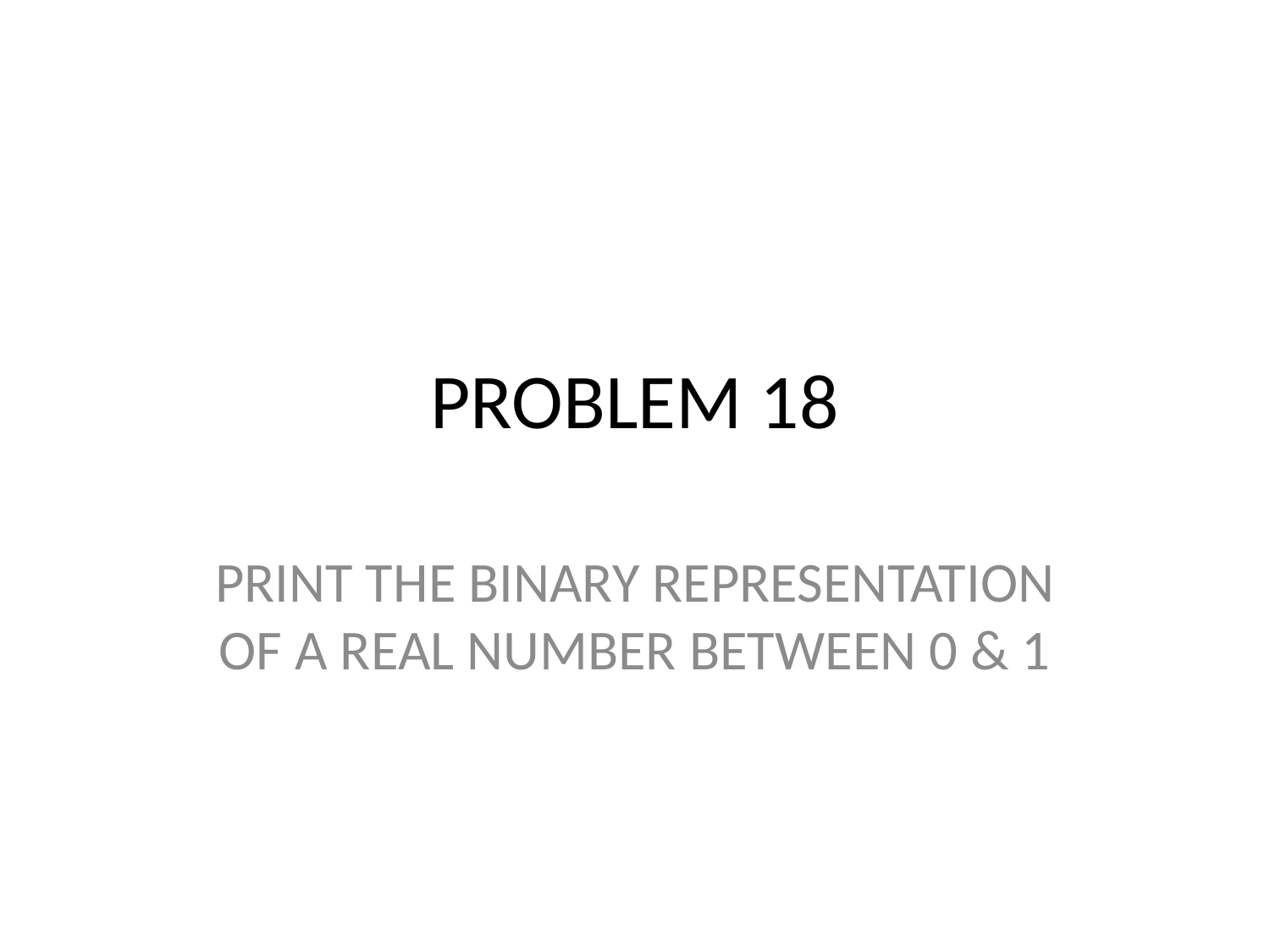

# PROBLEM 18
PRINT THE BINARY REPRESENTATION OF A REAL NUMBER BETWEEN 0 & 1